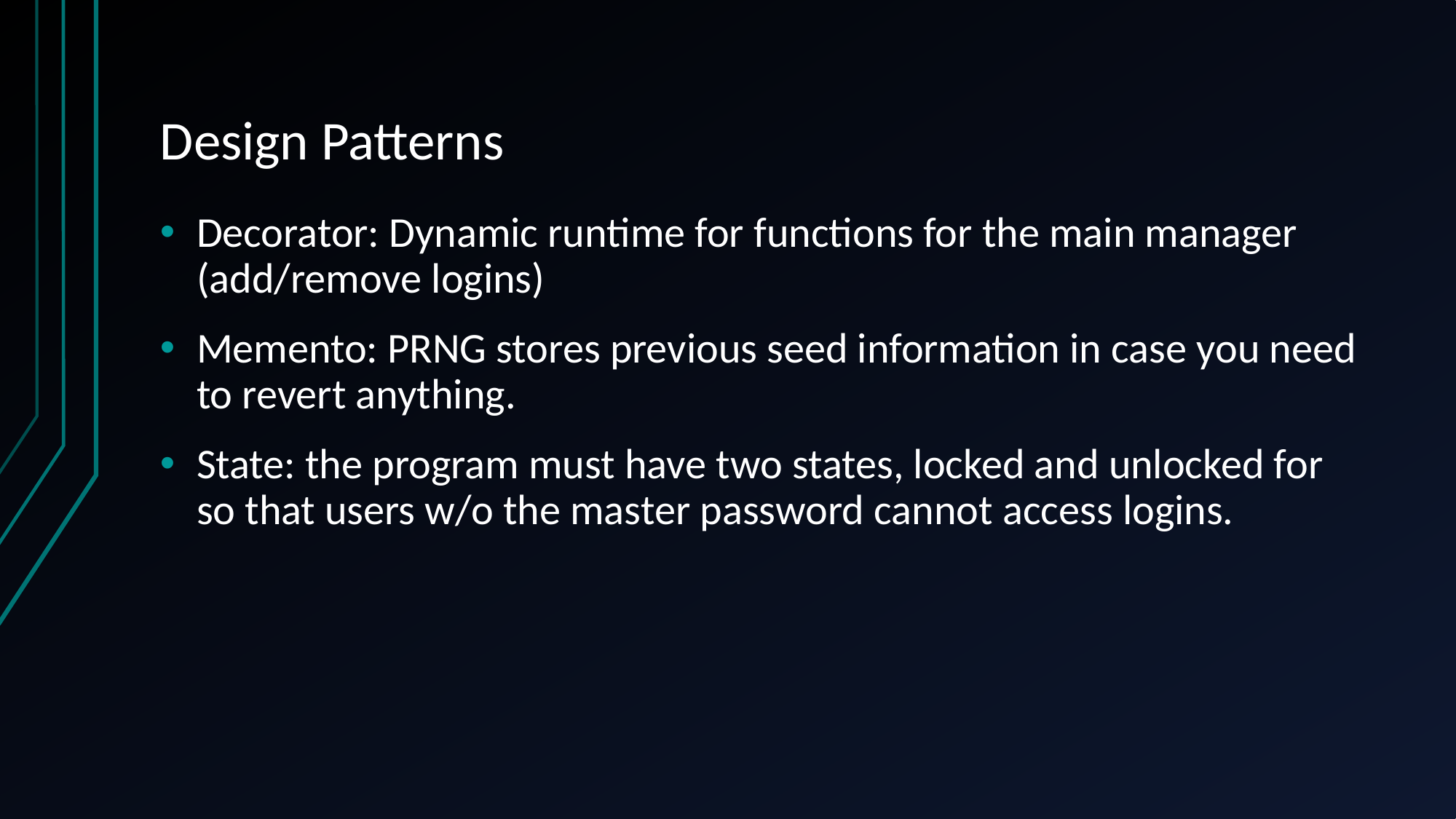

# Design Patterns
Decorator: Dynamic runtime for functions for the main manager (add/remove logins)
Memento: PRNG stores previous seed information in case you need to revert anything.
State: the program must have two states, locked and unlocked for so that users w/o the master password cannot access logins.